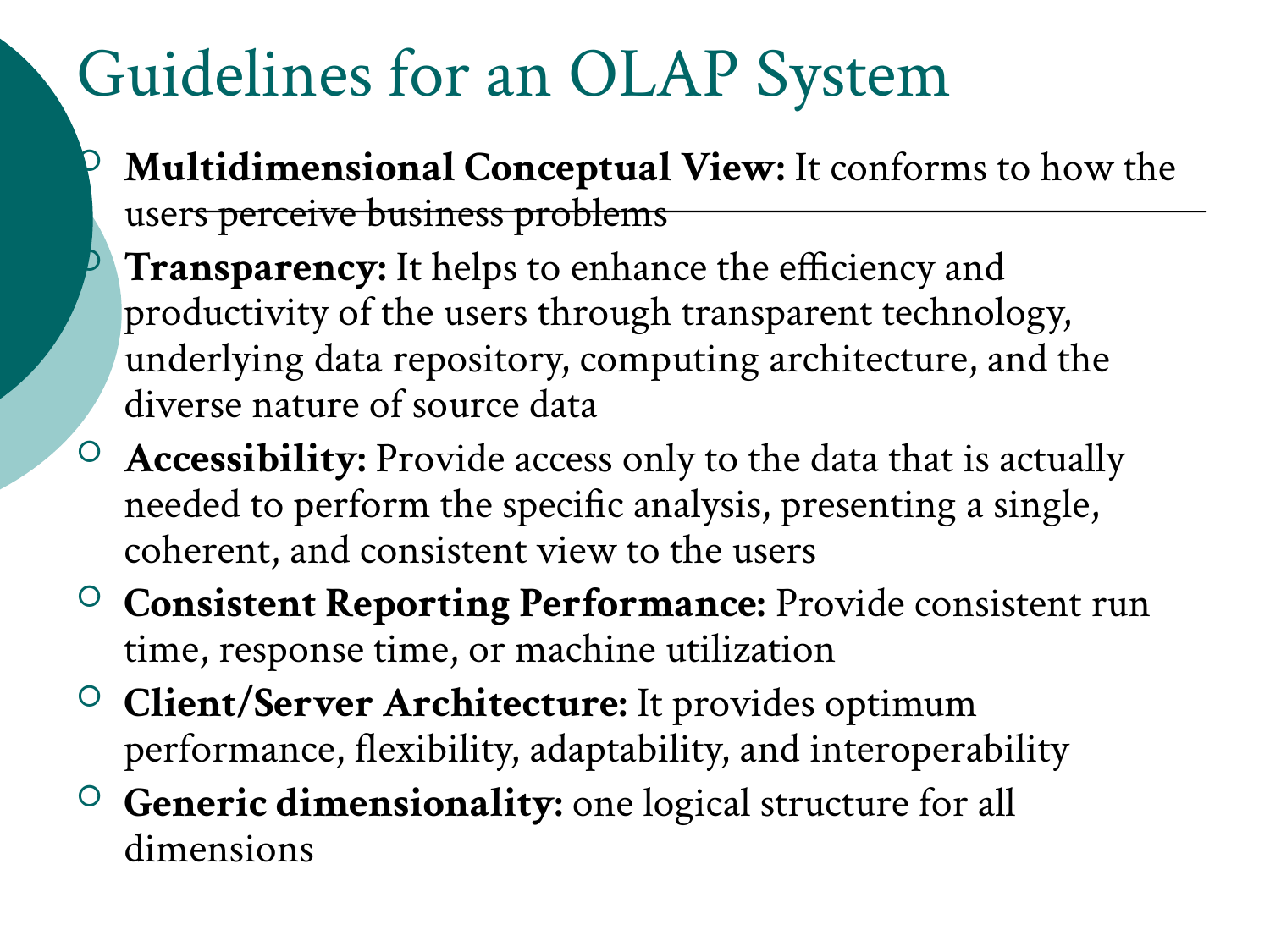

# Guidelines for an OLAP System
Multidimensional Conceptual View: It conforms to how the users perceive business problems
Transparency: It helps to enhance the efficiency and productivity of the users through transparent technology, underlying data repository, computing architecture, and the diverse nature of source data
Accessibility: Provide access only to the data that is actually needed to perform the specific analysis, presenting a single, coherent, and consistent view to the users
Consistent Reporting Performance: Provide consistent run time, response time, or machine utilization
Client/Server Architecture: It provides optimum performance, flexibility, adaptability, and interoperability
Generic dimensionality: one logical structure for all dimensions